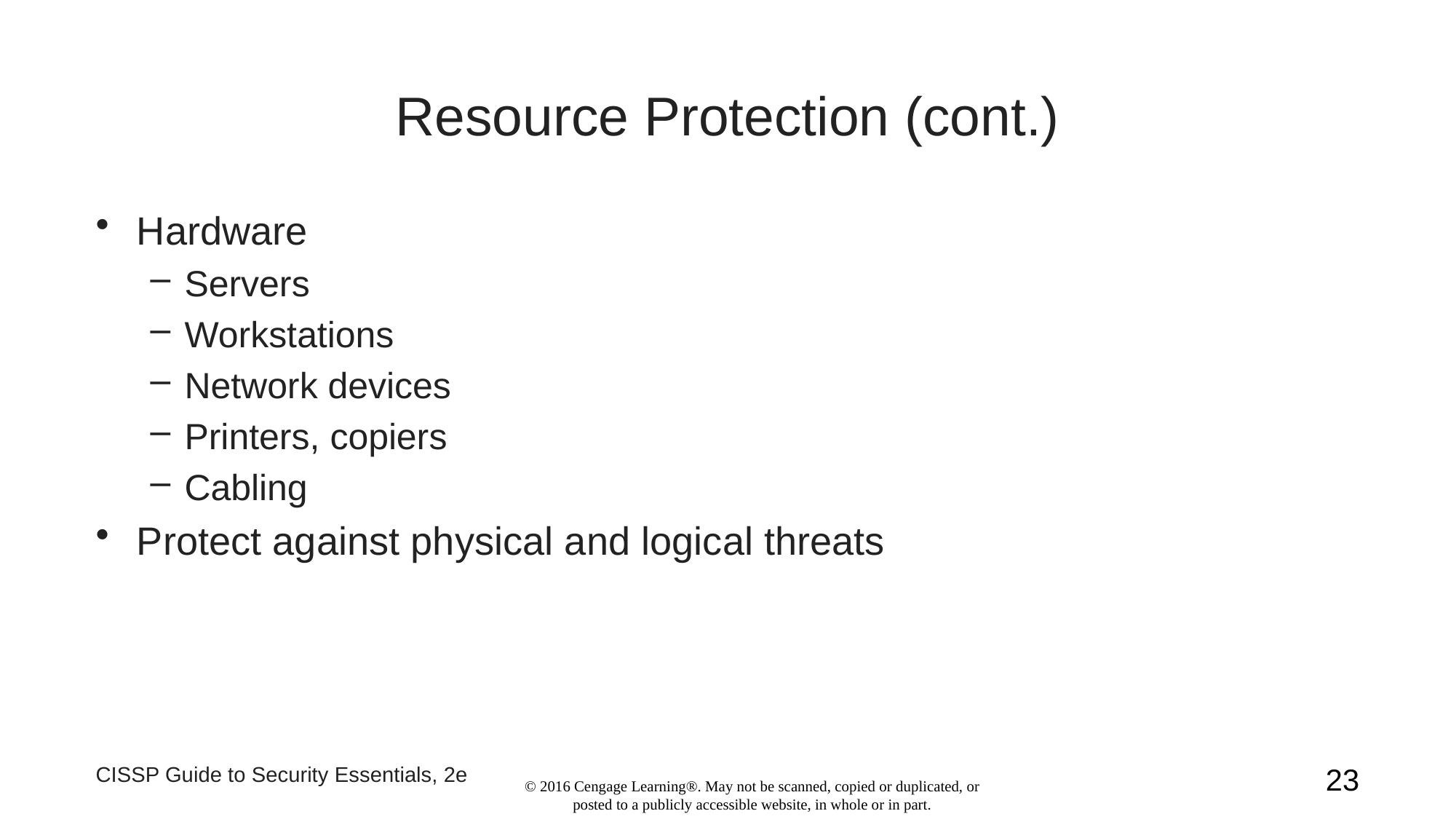

# Resource Protection (cont.)
Hardware
Servers
Workstations
Network devices
Printers, copiers
Cabling
Protect against physical and logical threats
CISSP Guide to Security Essentials, 2e
23
© 2016 Cengage Learning®. May not be scanned, copied or duplicated, or posted to a publicly accessible website, in whole or in part.